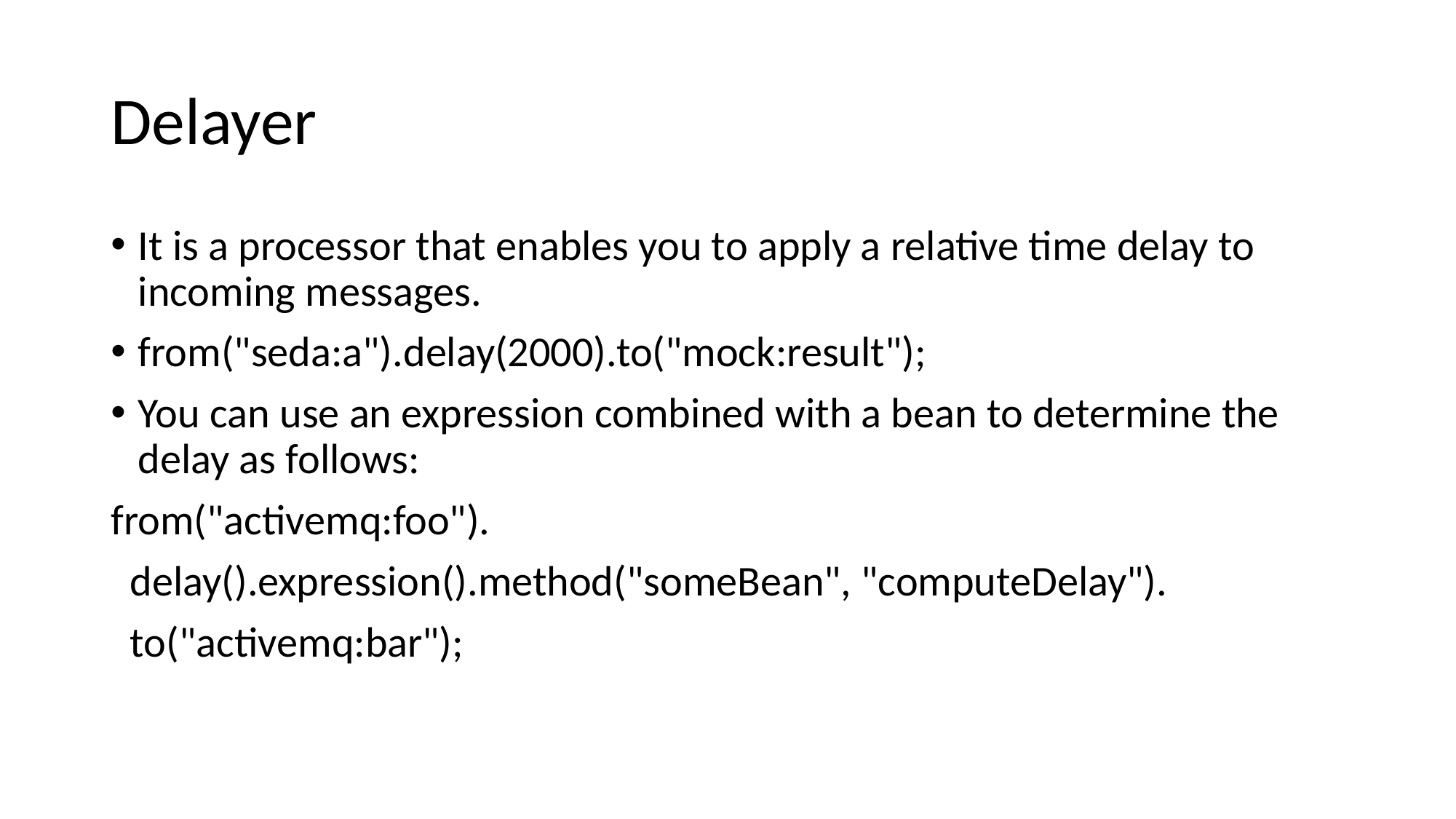

# Delayer
It is a processor that enables you to apply a relative time delay to incoming messages.
from("seda:a").delay(2000).to("mock:result");
You can use an expression combined with a bean to determine the delay as follows:
from("activemq:foo").
  delay().expression().method("someBean", "computeDelay").
  to("activemq:bar");